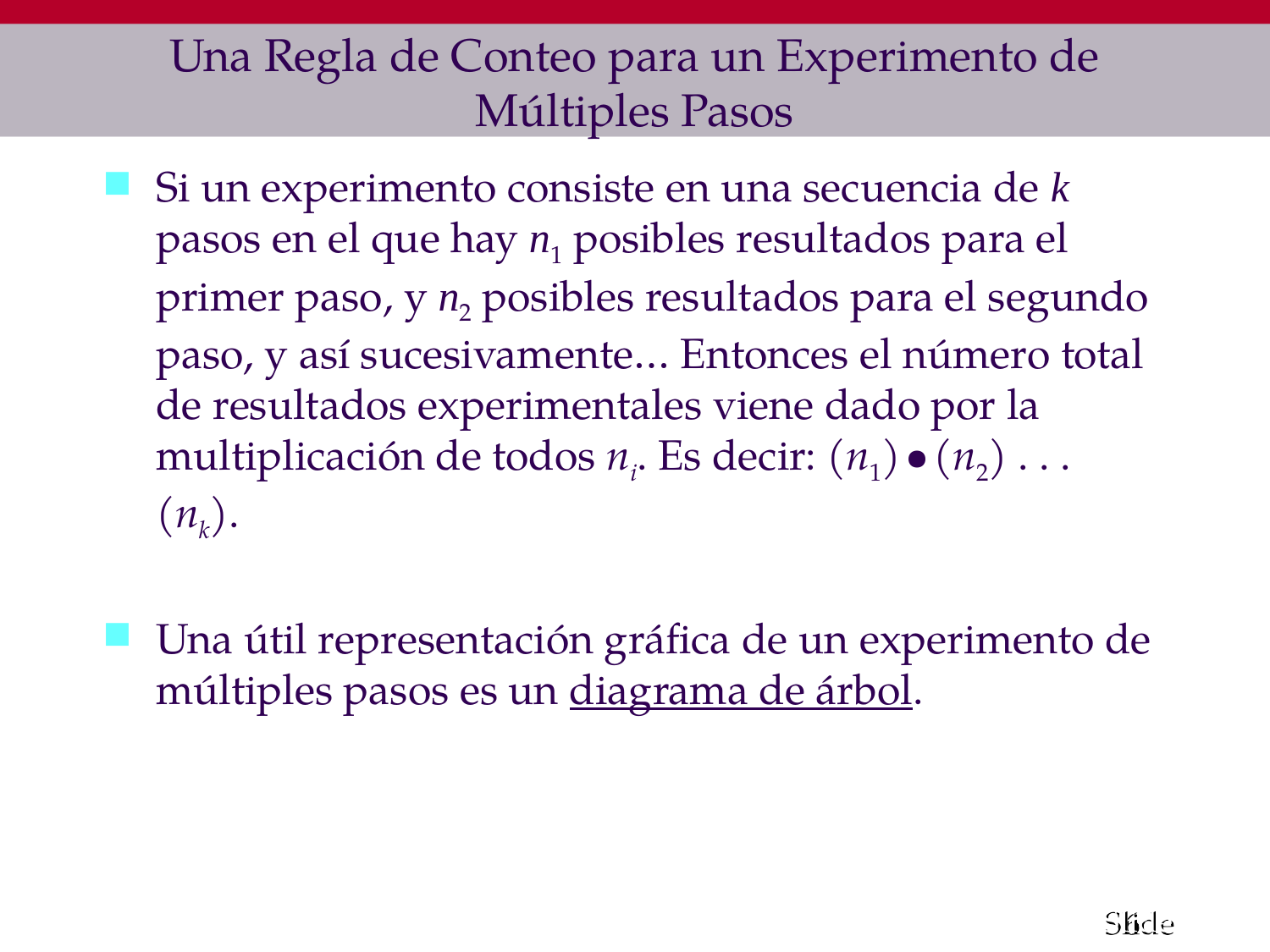

# Una Regla de Conteo para un Experimento de Múltiples Pasos
Si un experimento consiste en una secuencia de k pasos en el que hay n1 posibles resultados para el primer paso, y n2 posibles resultados para el segundo paso, y así sucesivamente… Entonces el número total de resultados experimentales viene dado por la multiplicación de todos ni. Es decir: (n1) ∙ (n2) . . . (nk).

Una útil representación gráfica de un experimento de múltiples pasos es un diagrama de árbol.